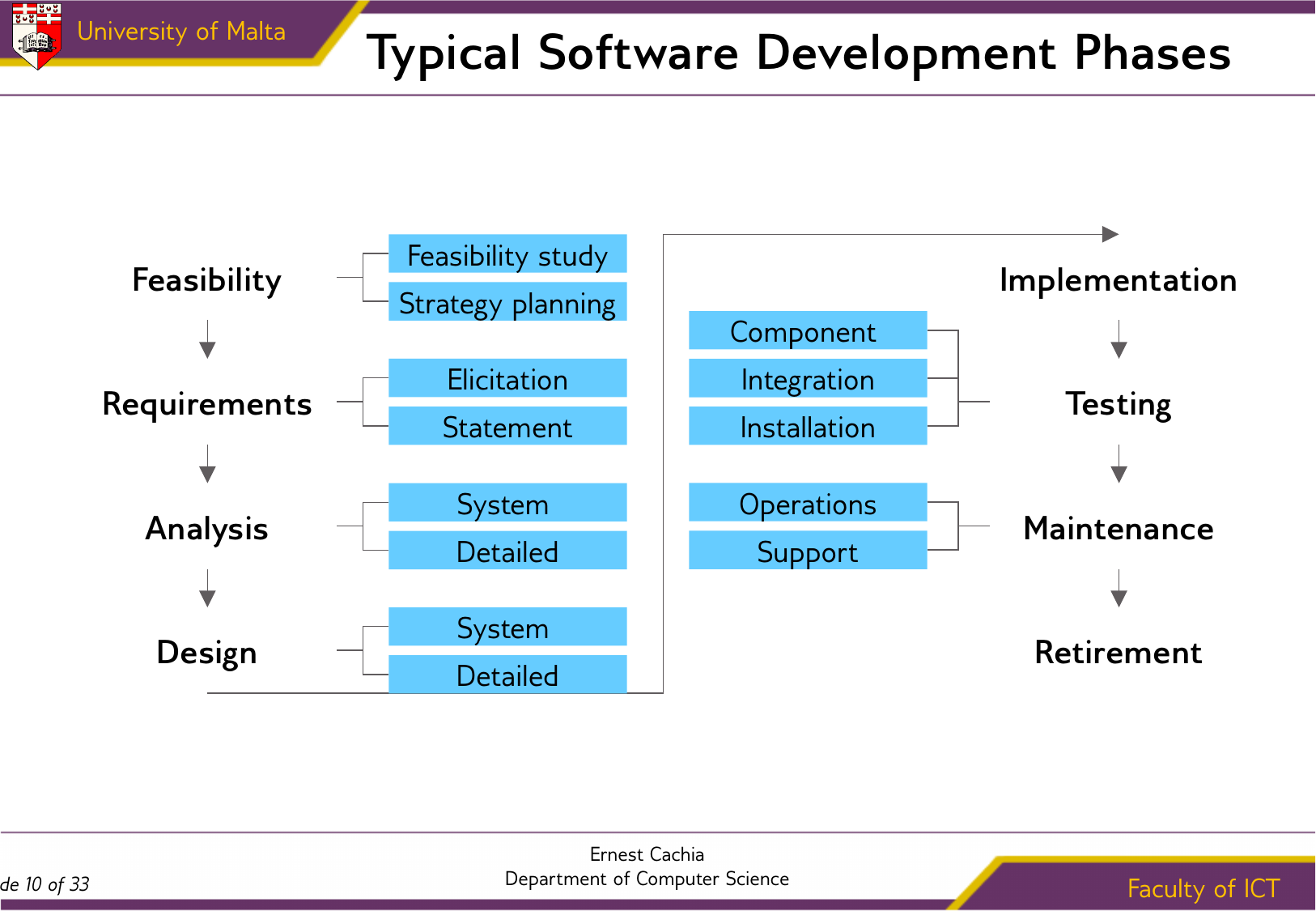

# Typical Software Development Phases
Feasibility
Implementation
Feasibility study
Strategy planning
Component
Requirements
Testing
Elicitation
Integration
Statement
Installation
Operations
Analysis
System
Maintenance
Support
Detailed
Design
Retirement
System
Detailed
Ernest Cachia
Department of Computer Science
Faculty of ICT